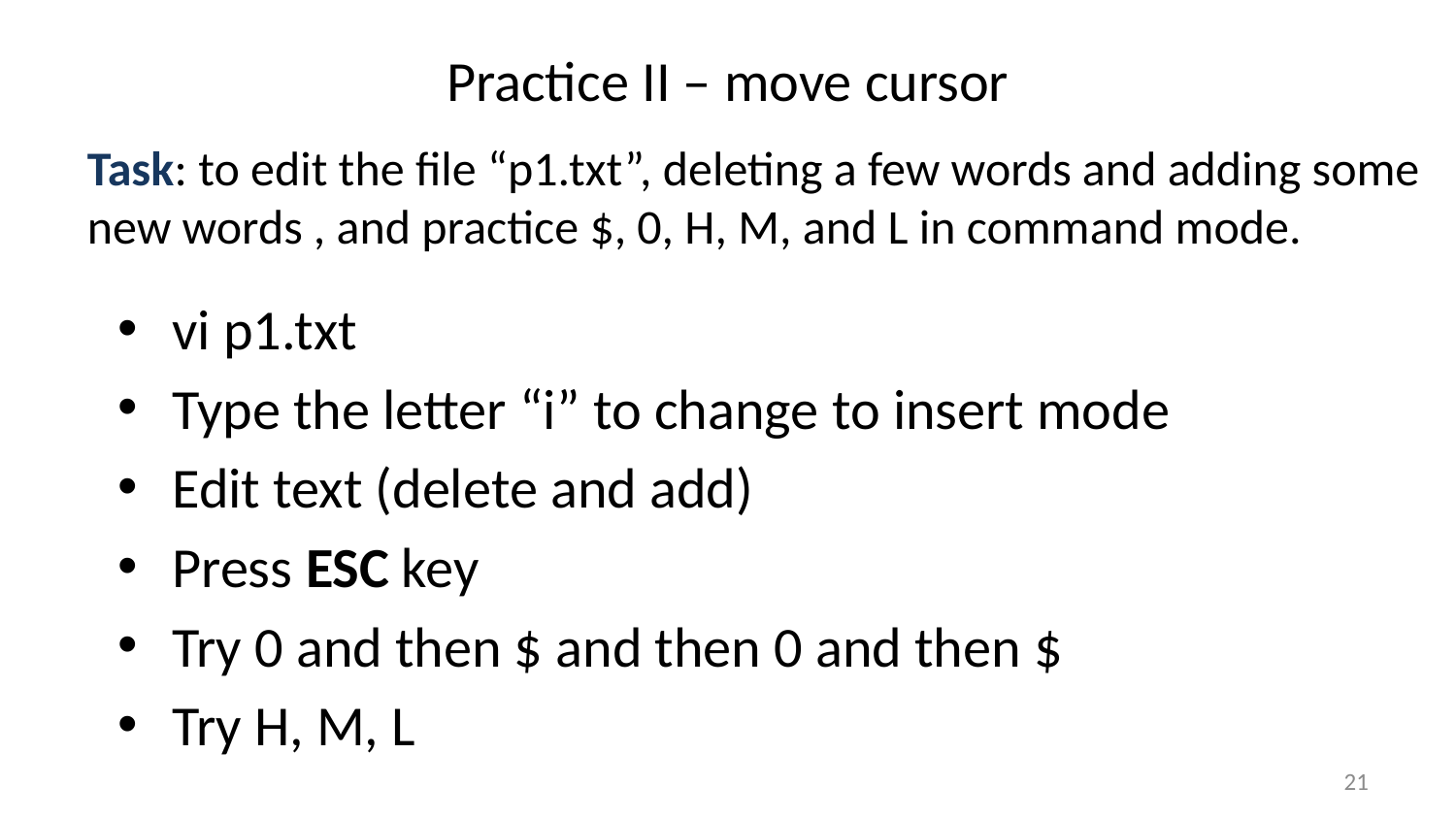

# Practice II – move cursor
Task: to edit the file “p1.txt”, deleting a few words and adding some new words , and practice $, 0, H, M, and L in command mode.
vi p1.txt
Type the letter “i” to change to insert mode
Edit text (delete and add)
Press ESC key
Try 0 and then $ and then 0 and then $
Try H, M, L
21